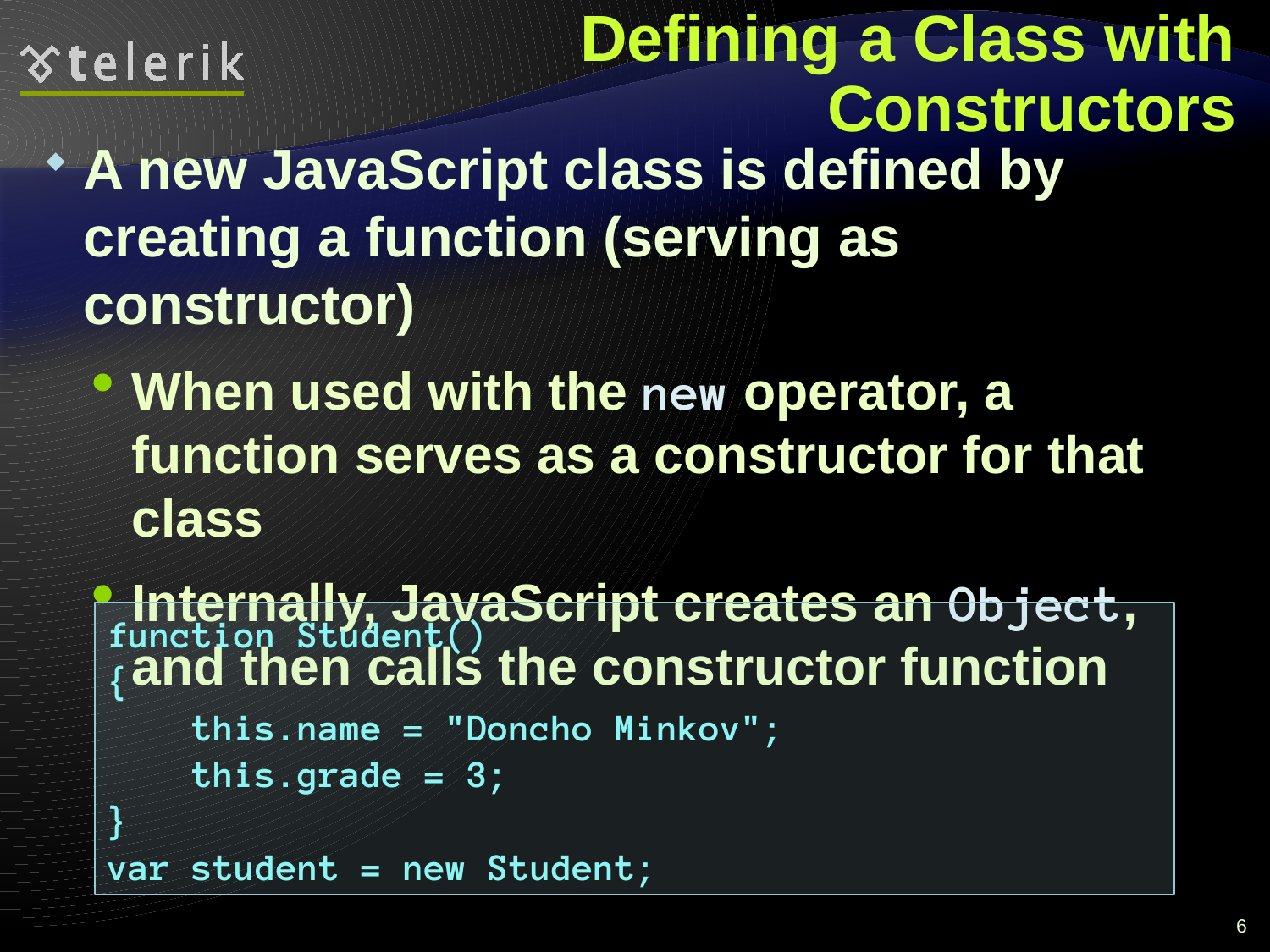

# Defining a Class with Constructors
A new JavaScript class is defined by creating a function (serving as constructor)
When used with the new operator, a function serves as a constructor for that class
Internally, JavaScript creates an Object, and then calls the constructor function
function Student()
{
    this.name = "Doncho Minkov";
    this.grade = 3;
}
var student = new Student;
6